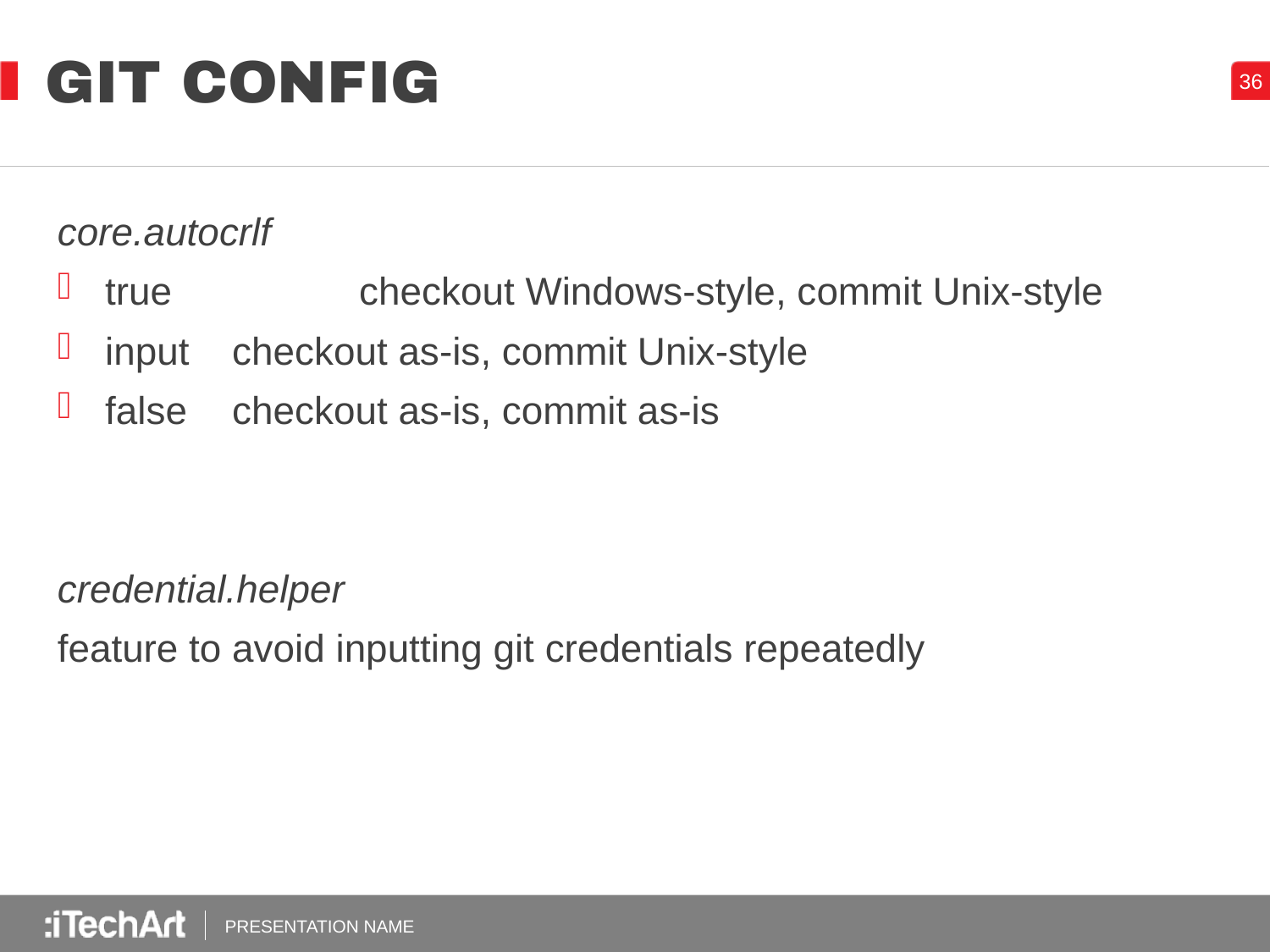

# Git Config
core.autocrlf
true		checkout Windows-style, commit Unix-style
input 	checkout as-is, commit Unix-style
false 	checkout as-is, commit as-is

credential.helper
feature to avoid inputting git credentials repeatedly
PRESENTATION NAME